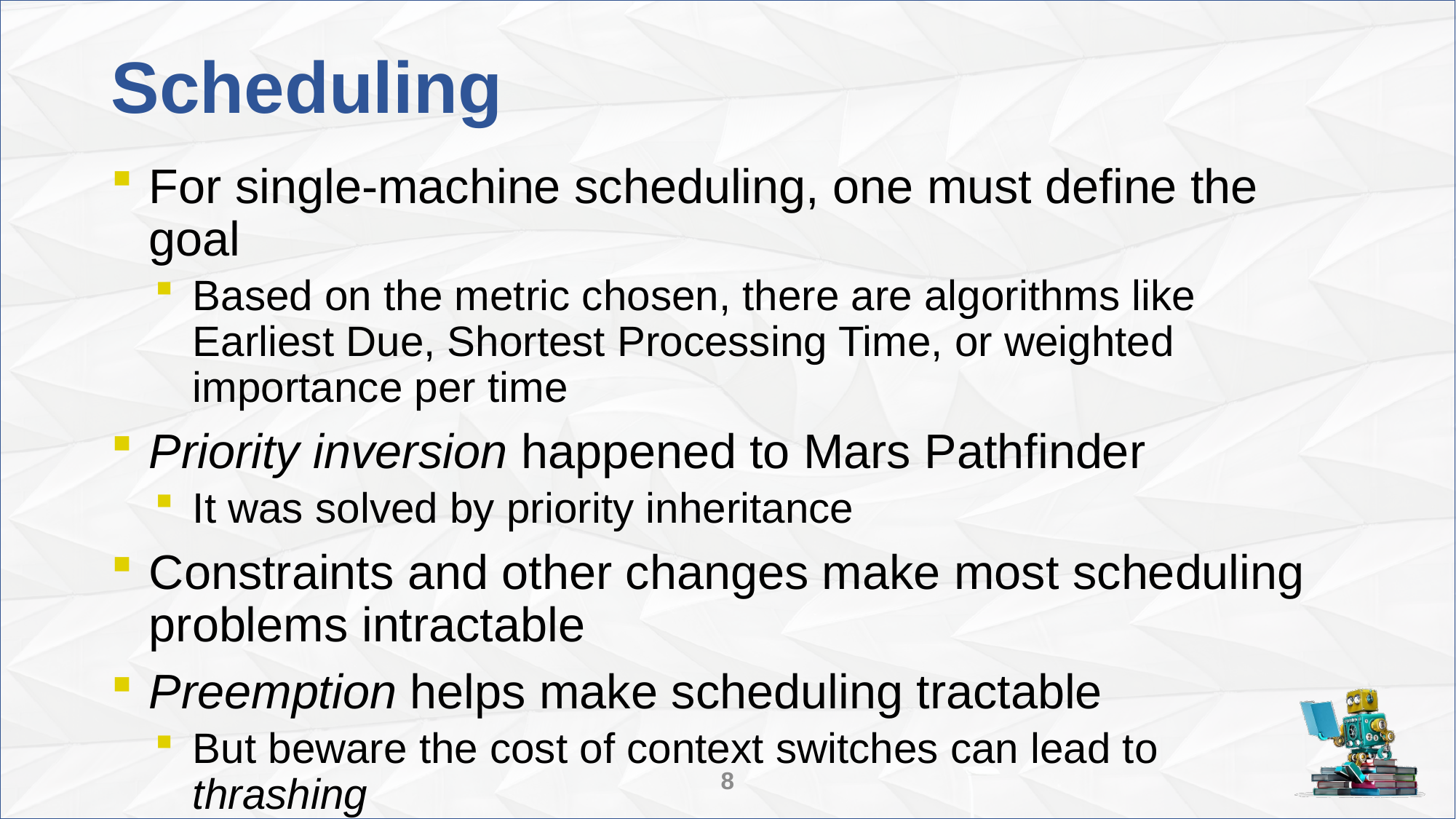

# Scheduling
For single-machine scheduling, one must define the goal
Based on the metric chosen, there are algorithms like Earliest Due, Shortest Processing Time, or weighted importance per time
Priority inversion happened to Mars Pathfinder
It was solved by priority inheritance
Constraints and other changes make most scheduling problems intractable
Preemption helps make scheduling tractable
But beware the cost of context switches can lead to thrashing
Interrupt coalescing can help avoid thrashing
8